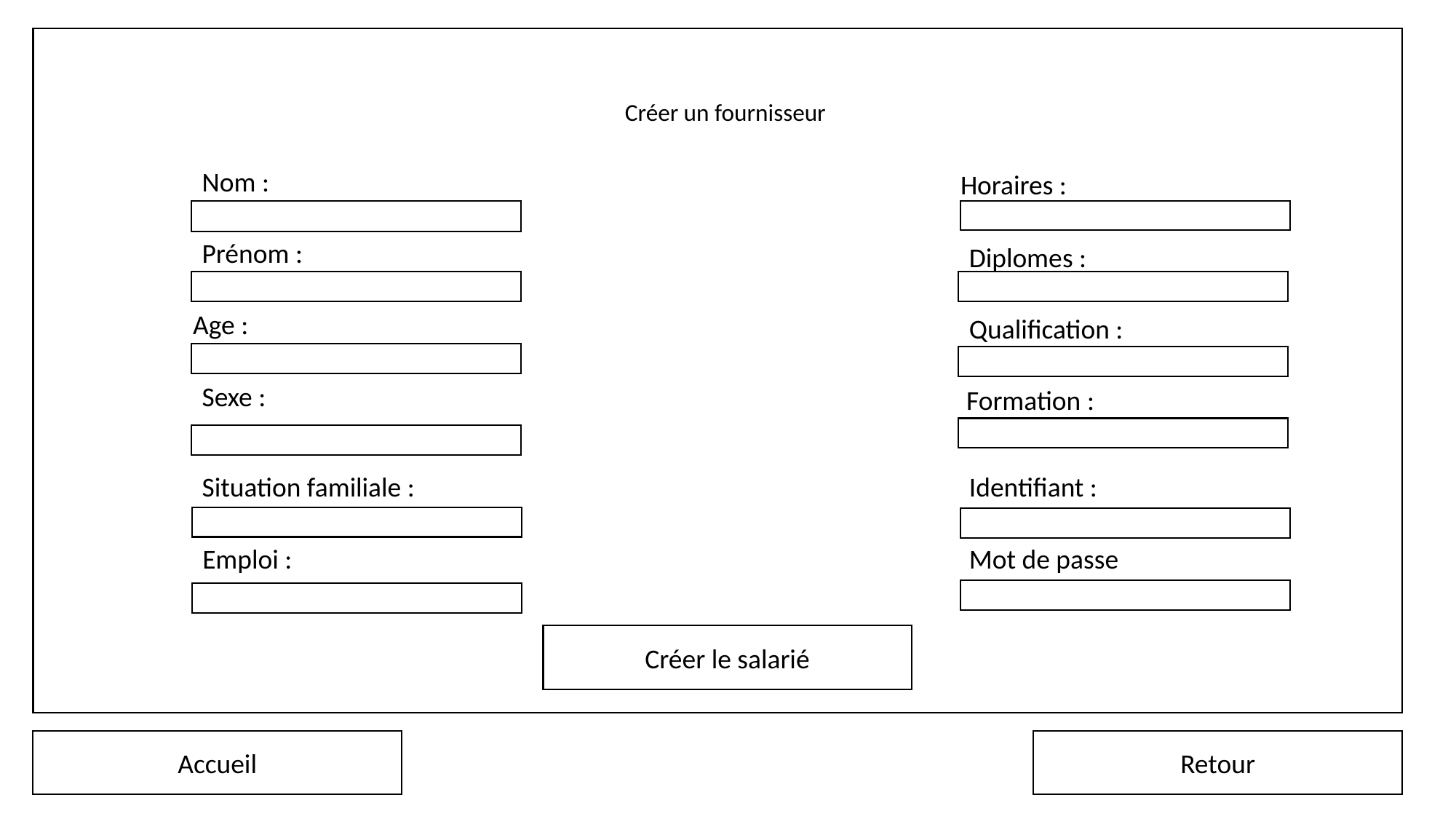

Créer un fournisseur
Nom :
Horaires :

Prénom :
Diplomes :

Age :
Qualification :

Sexe :
Formation :

Identifiant :
Situation familiale :

Emploi :
Mot de passe

Créer le salarié
Accueil
Retour